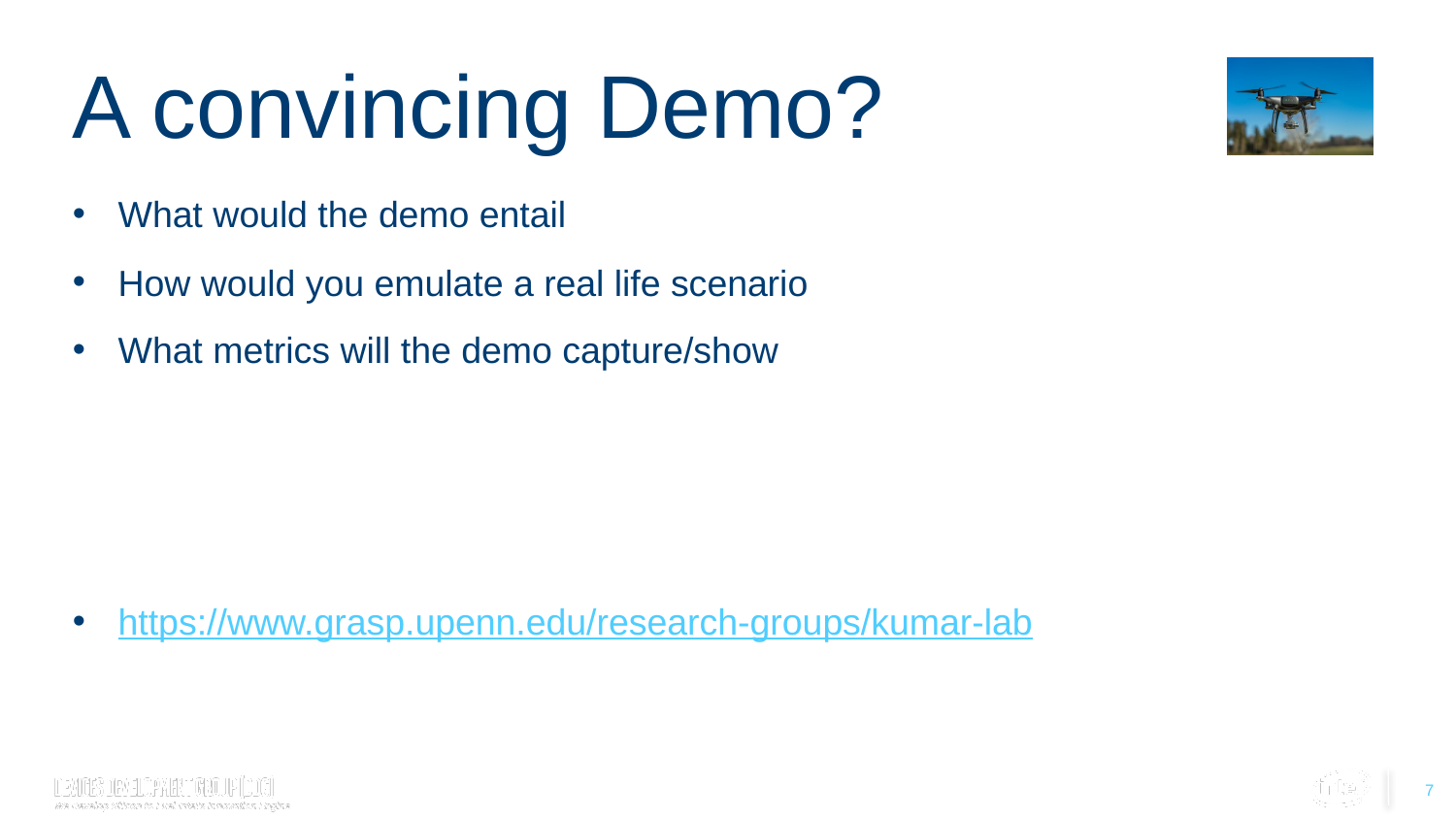

# A convincing Demo?
What would the demo entail
How would you emulate a real life scenario
What metrics will the demo capture/show

https://www.grasp.upenn.edu/research-groups/kumar-lab

7